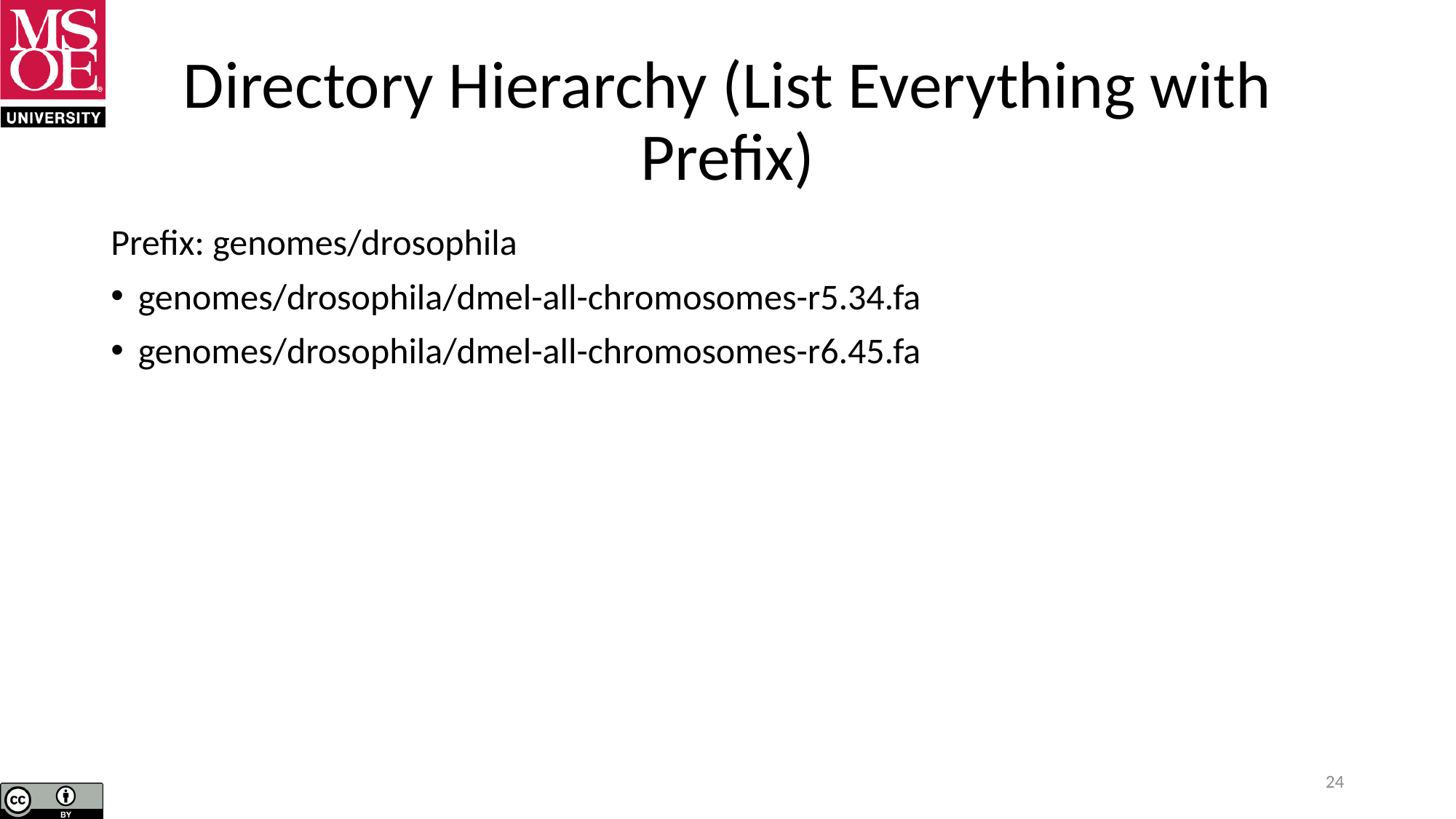

# Directory Hierarchy (List Everything with Prefix)
Prefix: genomes/drosophila
genomes/drosophila/dmel-all-chromosomes-r5.34.fa
genomes/drosophila/dmel-all-chromosomes-r6.45.fa

24